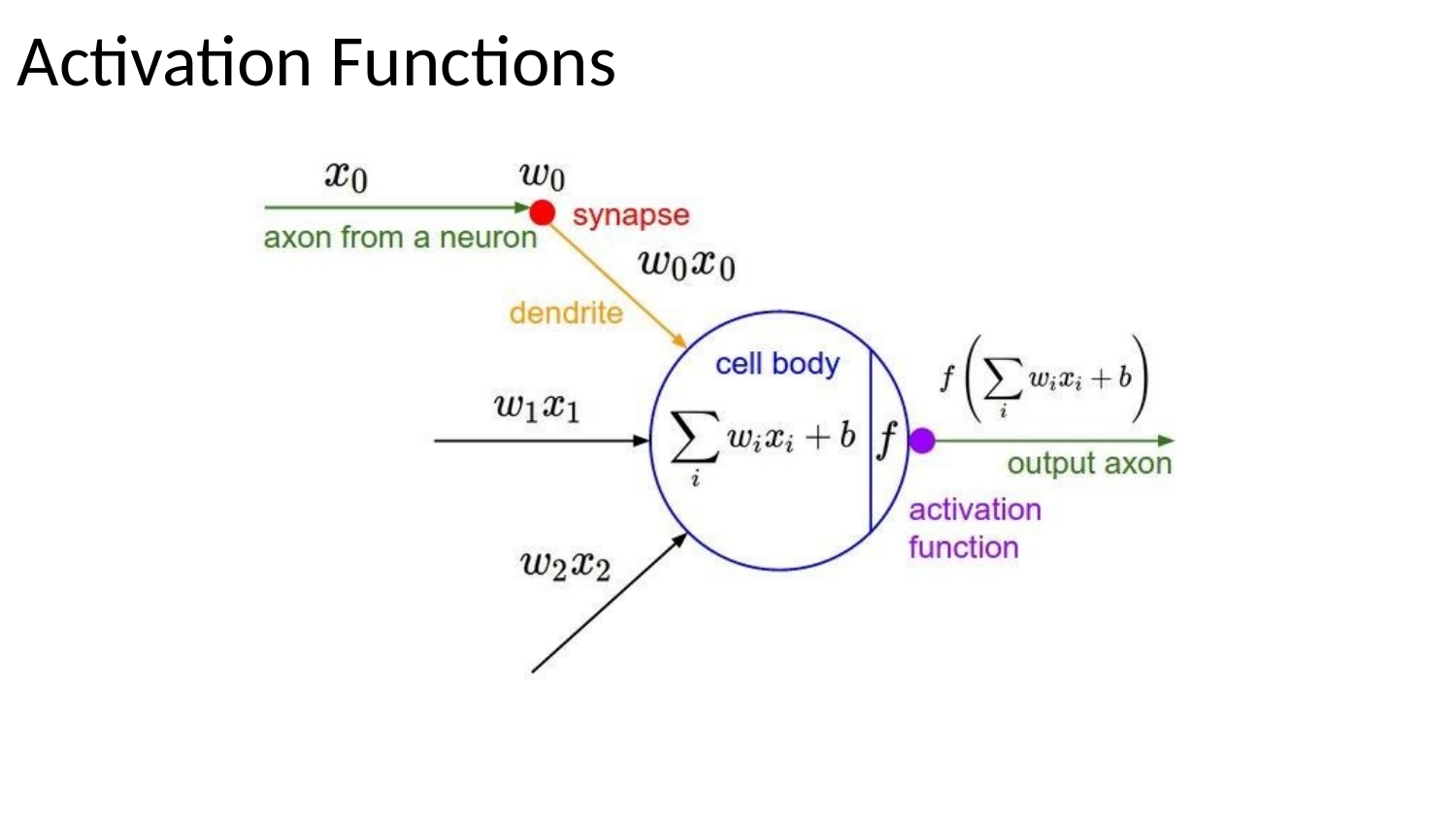

# Activation Functions

slide from: Fei-Fei Li & Andrej Karpathy & Justin Johnson